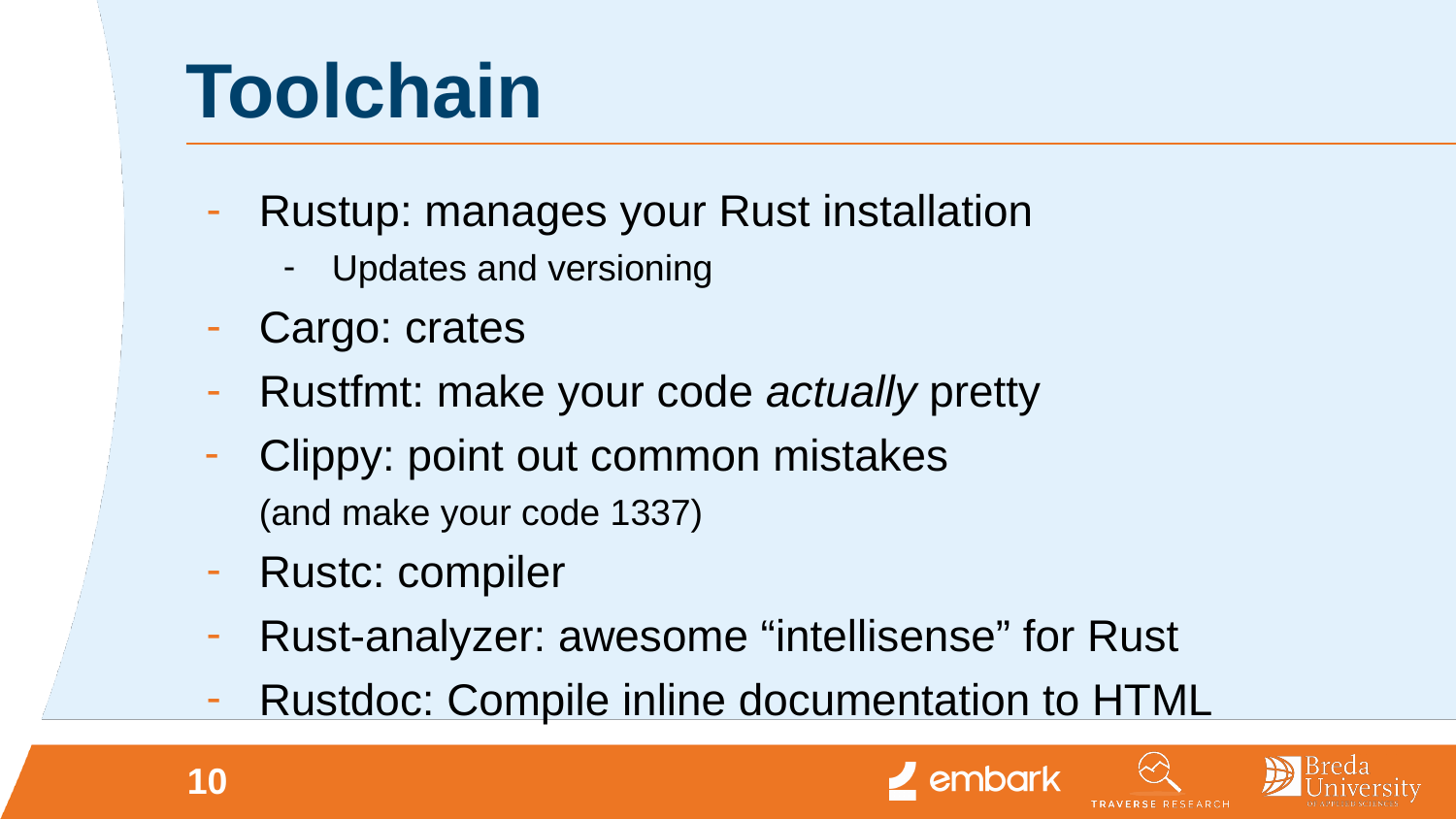

# Toolchain
Rustup: manages your Rust installation
Updates and versioning
Cargo: crates
Rustfmt: make your code actually pretty
Clippy: point out common mistakes
(and make your code 1337)
Rustc: compiler
Rust-analyzer: awesome “intellisense” for Rust
Rustdoc: Compile inline documentation to HTML
10